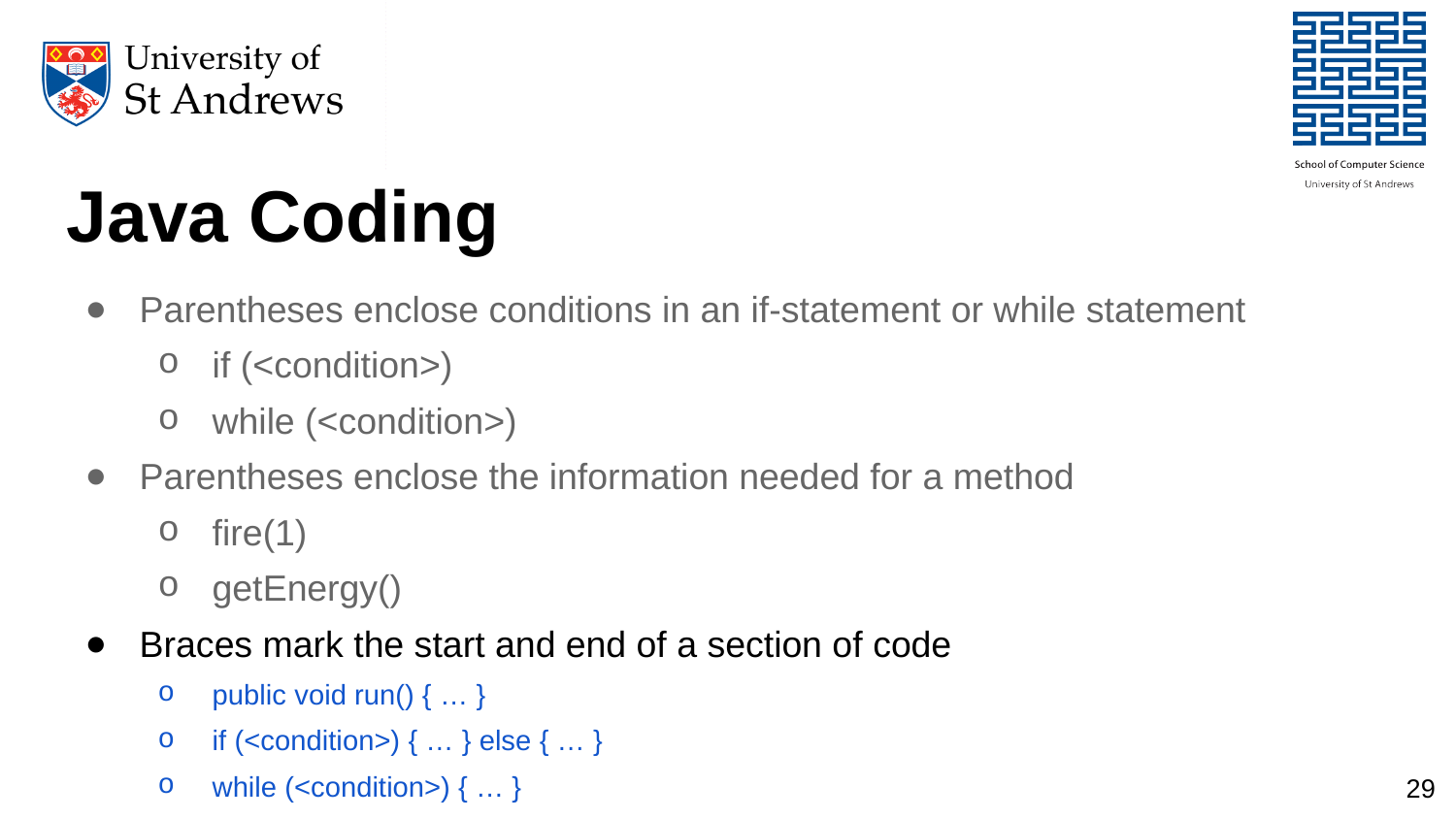

# Java Coding
Parentheses enclose conditions in an if-statement or while statement
if (<condition>)
while (<condition>)
Parentheses enclose the information needed for a method
fire(1)
getEnergy()
Braces mark the start and end of a section of code
public void run() { … }
if (<condition>) { … } else { … }
while (<condition>) { … }
29